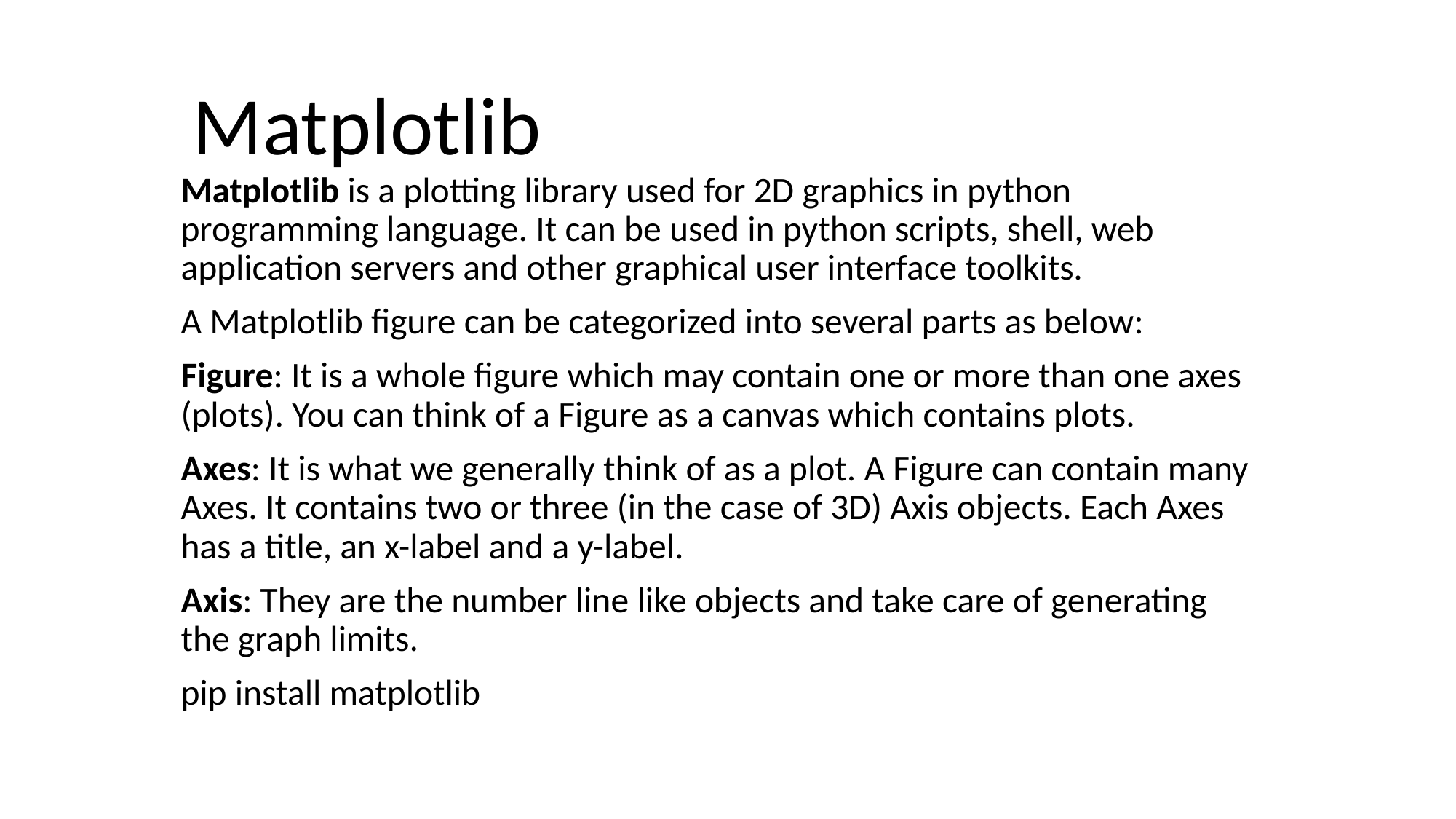

# Matplotlib
Matplotlib is a plotting library used for 2D graphics in python programming language. It can be used in python scripts, shell, web application servers and other graphical user interface toolkits.
A Matplotlib figure can be categorized into several parts as below:
Figure: It is a whole figure which may contain one or more than one axes (plots). You can think of a Figure as a canvas which contains plots.
Axes: It is what we generally think of as a plot. A Figure can contain many Axes. It contains two or three (in the case of 3D) Axis objects. Each Axes has a title, an x-label and a y-label.
Axis: They are the number line like objects and take care of generating the graph limits.
pip install matplotlib